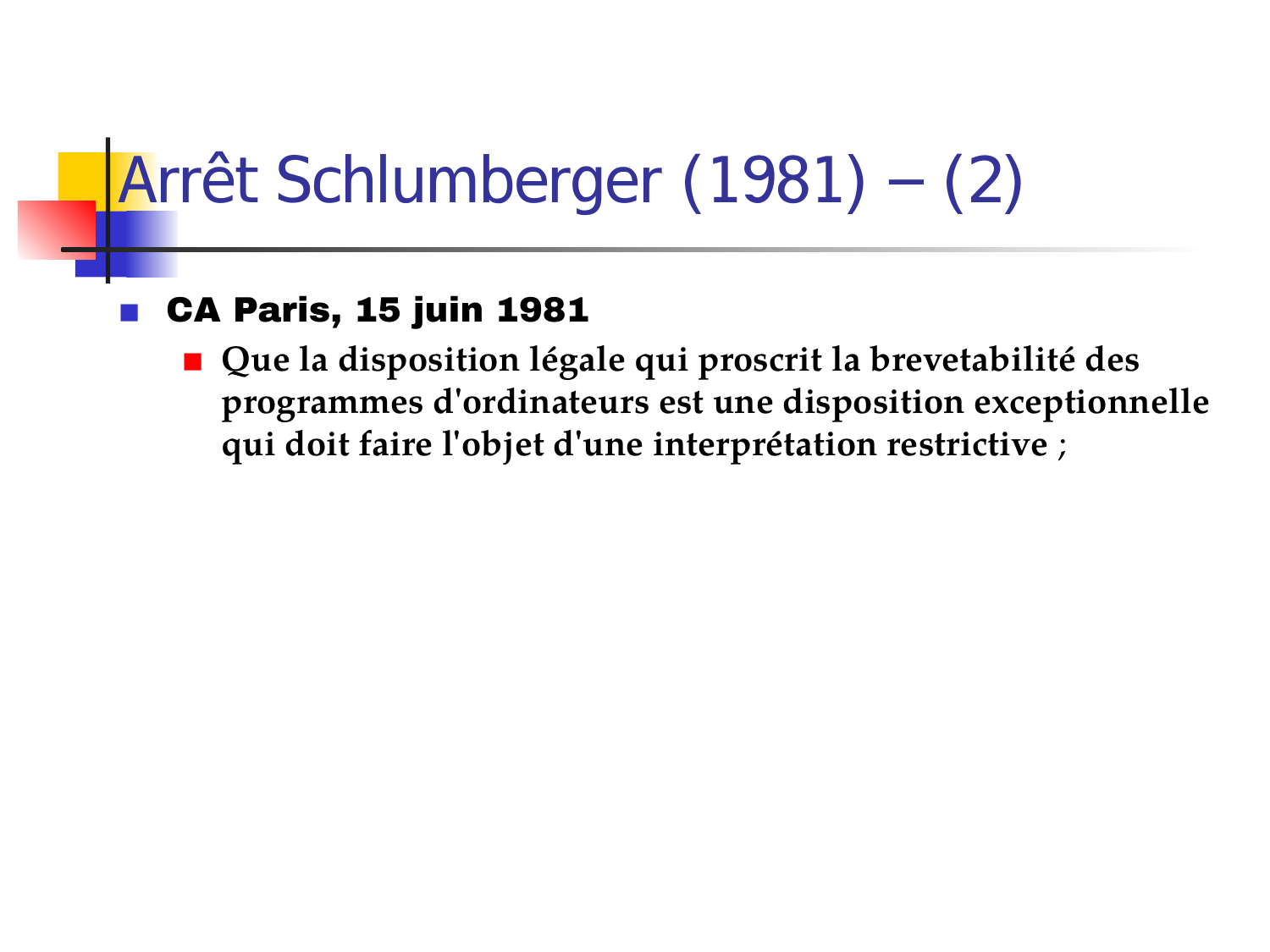

# Arrêt Schlumberger (1981) – (2)
CA Paris, 15 juin 1981
Que la disposition légale qui proscrit la brevetabilité des programmes d'ordinateurs est une disposition exceptionnelle qui doit faire l'objet d'une interprétation restrictive ;